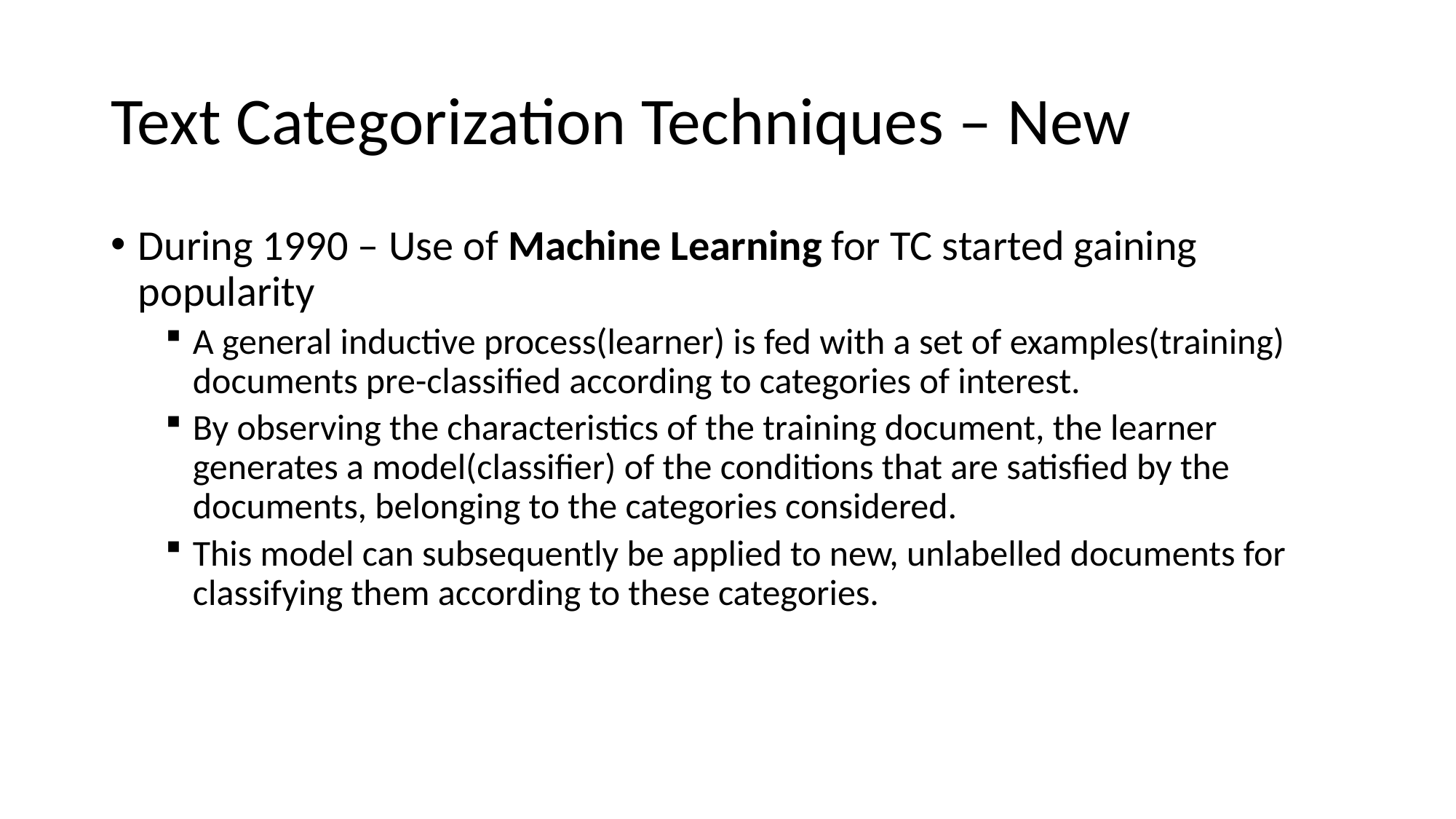

# Text Categorization Techniques – New
During 1990 – Use of Machine Learning for TC started gaining popularity
A general inductive process(learner) is fed with a set of examples(training) documents pre-classified according to categories of interest.
By observing the characteristics of the training document, the learner generates a model(classifier) of the conditions that are satisfied by the documents, belonging to the categories considered.
This model can subsequently be applied to new, unlabelled documents for classifying them according to these categories.